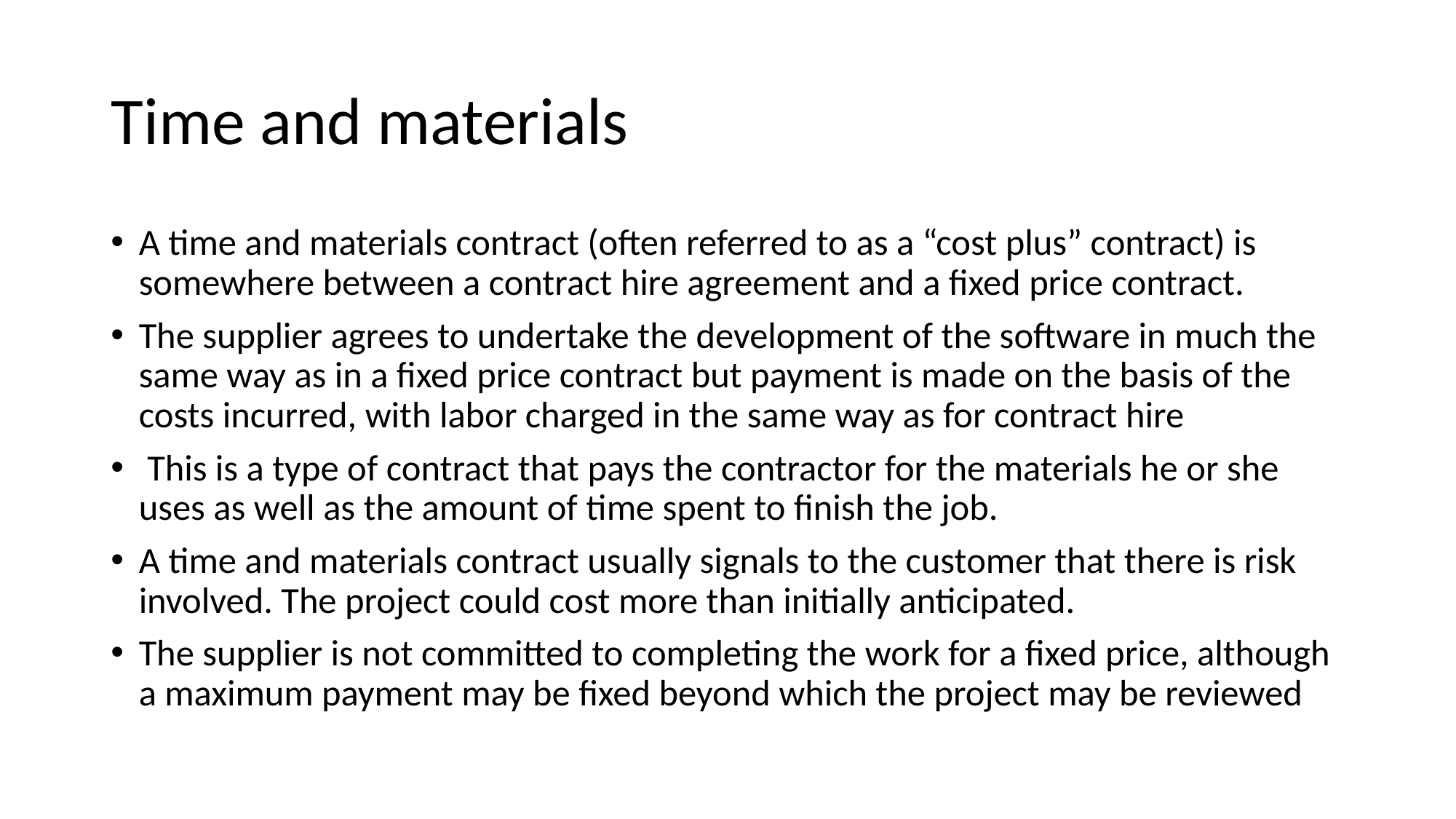

# Time and materials
A time and materials contract (often referred to as a “cost plus” contract) is somewhere between a contract hire agreement and a fixed price contract.
The supplier agrees to undertake the development of the software in much the same way as in a fixed price contract but payment is made on the basis of the costs incurred, with labor charged in the same way as for contract hire
 This is a type of contract that pays the contractor for the materials he or she uses as well as the amount of time spent to finish the job.
A time and materials contract usually signals to the customer that there is risk involved. The project could cost more than initially anticipated.
The supplier is not committed to completing the work for a fixed price, although a maximum payment may be fixed beyond which the project may be reviewed